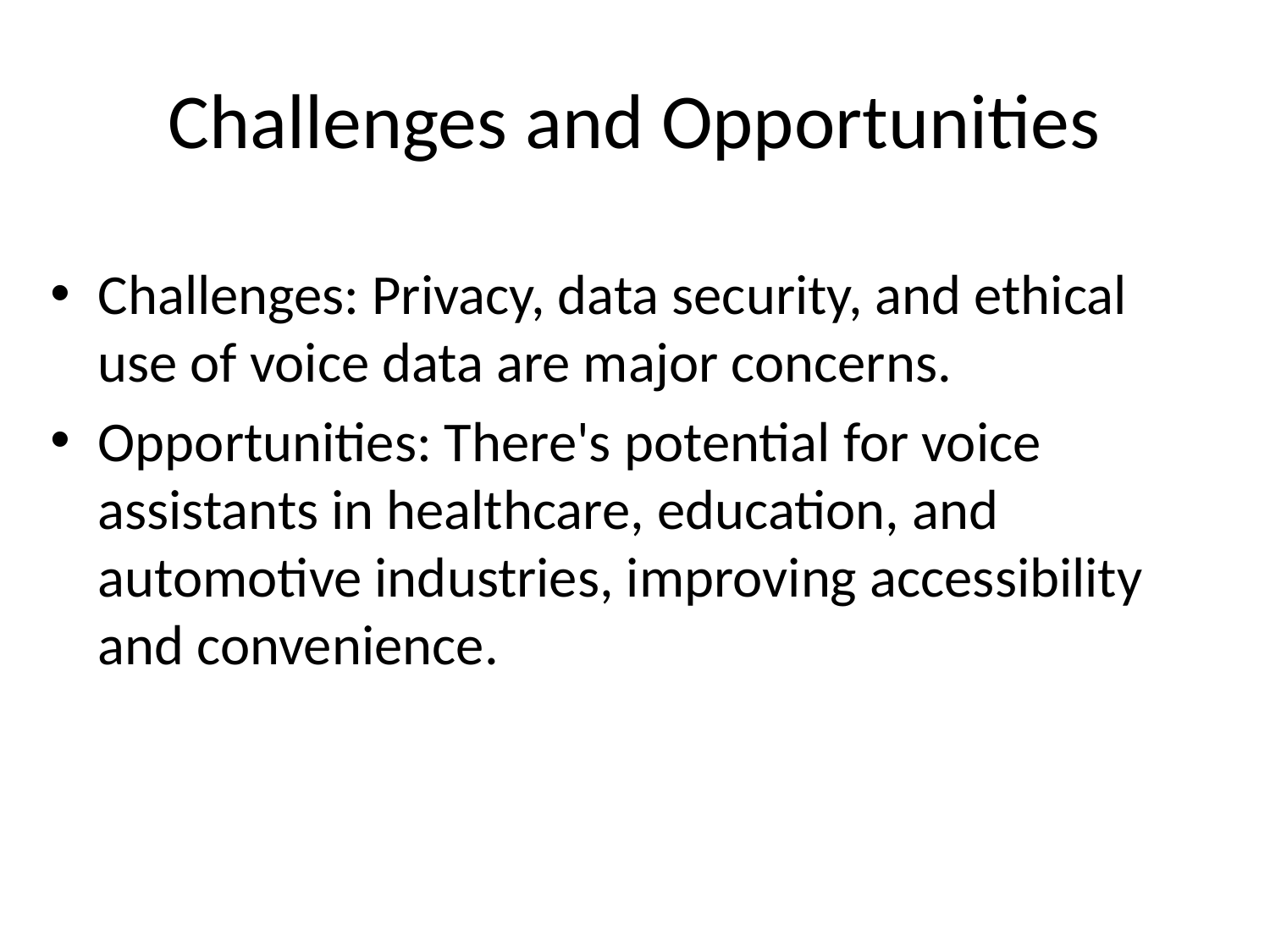

# Challenges and Opportunities

Challenges: Privacy, data security, and ethical use of voice data are major concerns.
Opportunities: There's potential for voice assistants in healthcare, education, and automotive industries, improving accessibility and convenience.